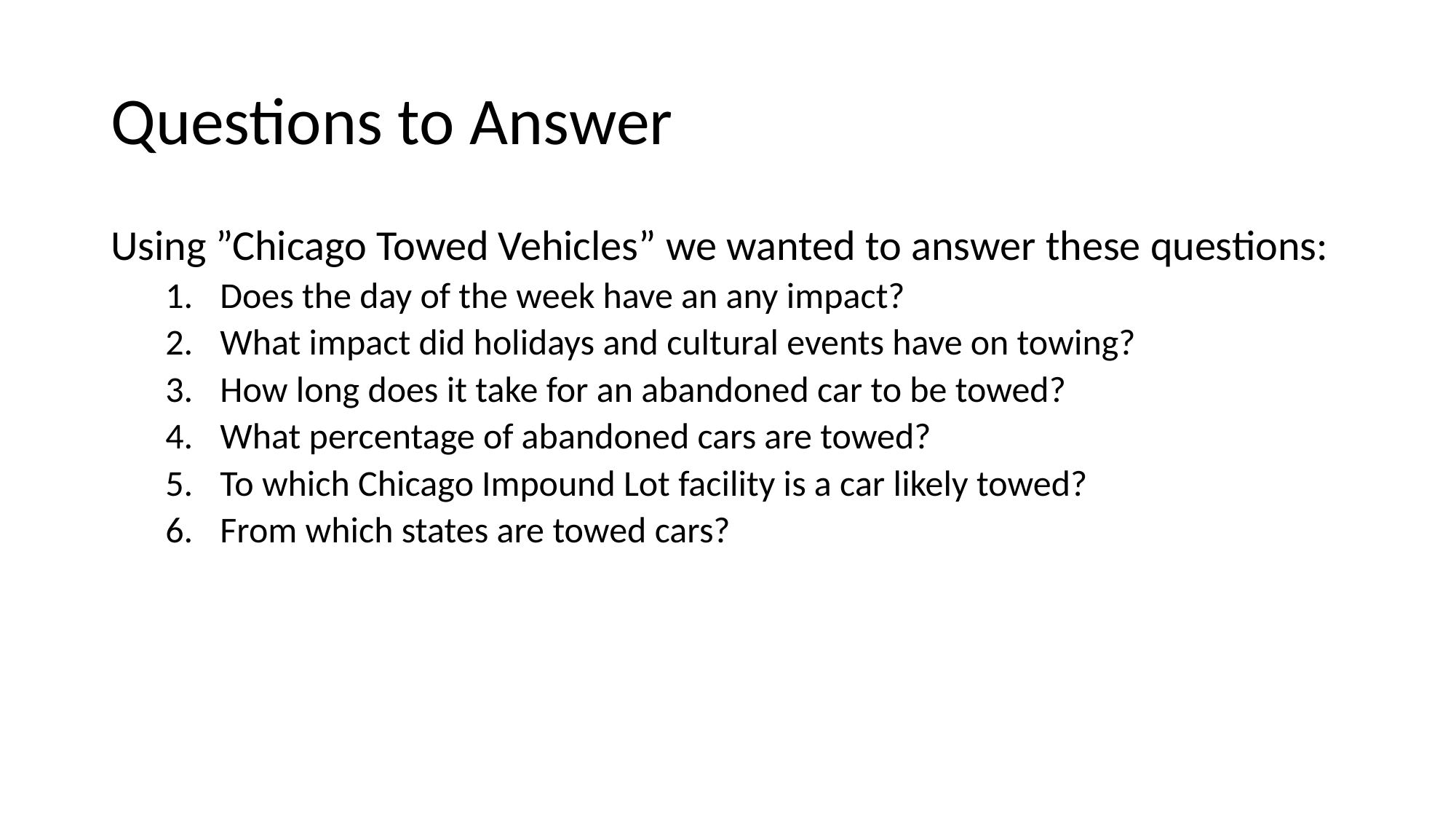

# Questions to Answer
Using ”Chicago Towed Vehicles” we wanted to answer these questions:
Does the day of the week have an any impact?
What impact did holidays and cultural events have on towing?
How long does it take for an abandoned car to be towed?
What percentage of abandoned cars are towed?
To which Chicago Impound Lot facility is a car likely towed?
From which states are towed cars?